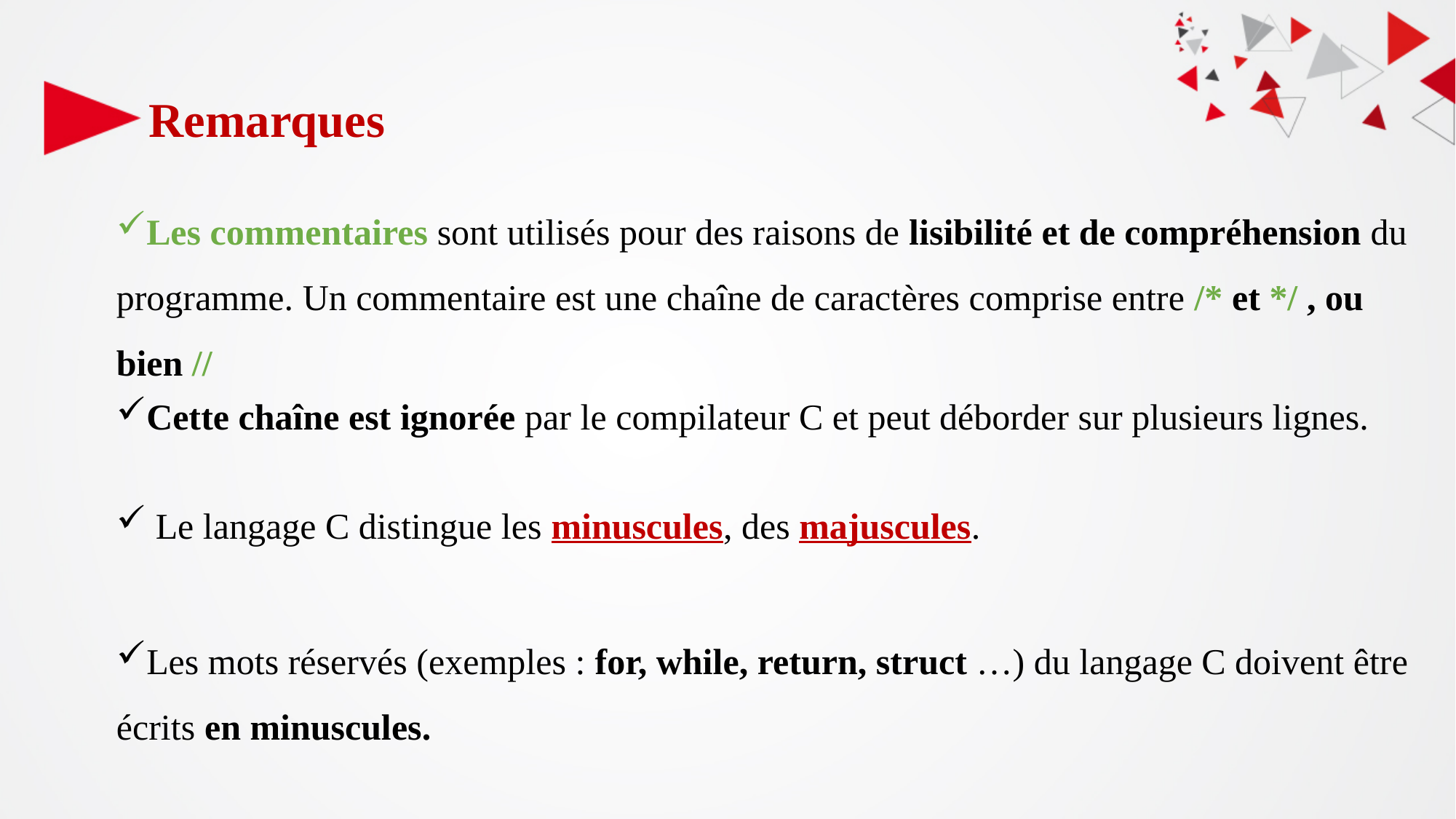

# Remarques
Les commentaires sont utilisés pour des raisons de lisibilité et de compréhension du programme. Un commentaire est une chaîne de caractères comprise entre /* et */ , ou bien //
Cette chaîne est ignorée par le compilateur C et peut déborder sur plusieurs lignes.

 Le langage C distingue les minuscules, des majuscules.

Les mots réservés (exemples : for, while, return, struct …) du langage C doivent être écrits en minuscules.

8